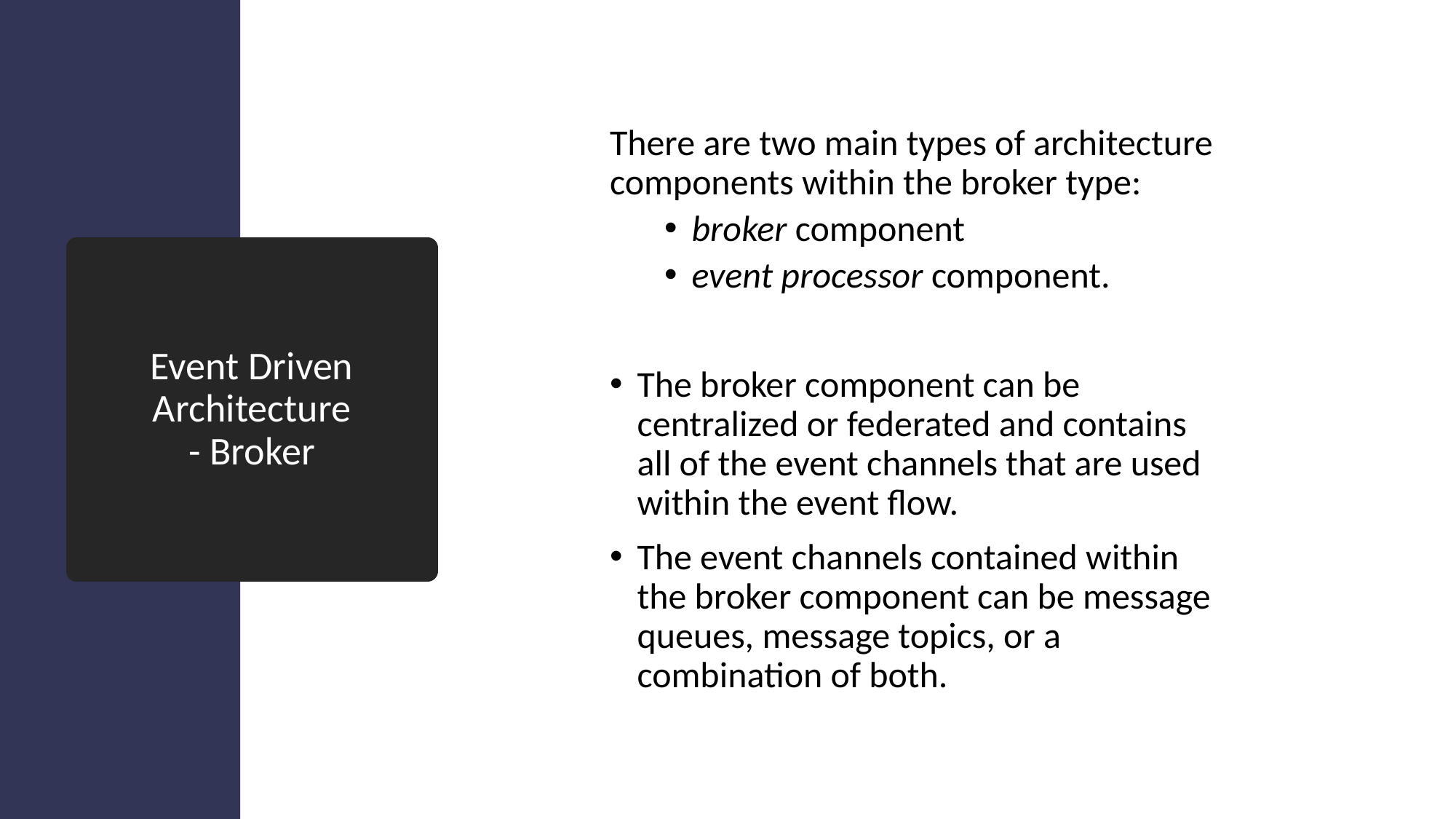

There are two main types of architecture components within the broker type:
broker component
event processor component.

The broker component can be centralized or federated and contains all of the event channels that are used within the event flow.
The event channels contained within the broker component can be message queues, message topics, or a combination of both.
# Event Driven Architecture - Broker